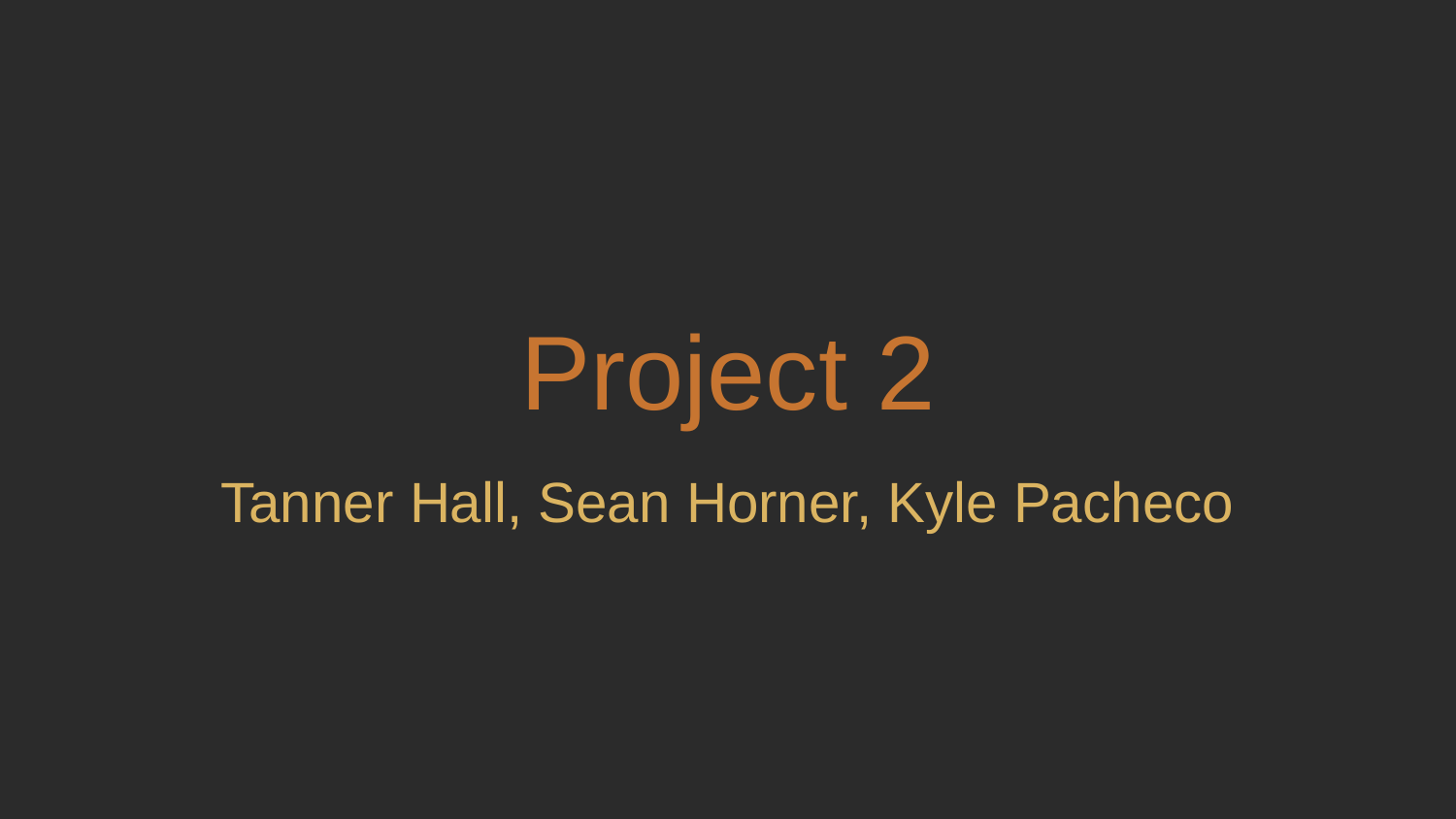

# Project 2
Tanner Hall, Sean Horner, Kyle Pacheco